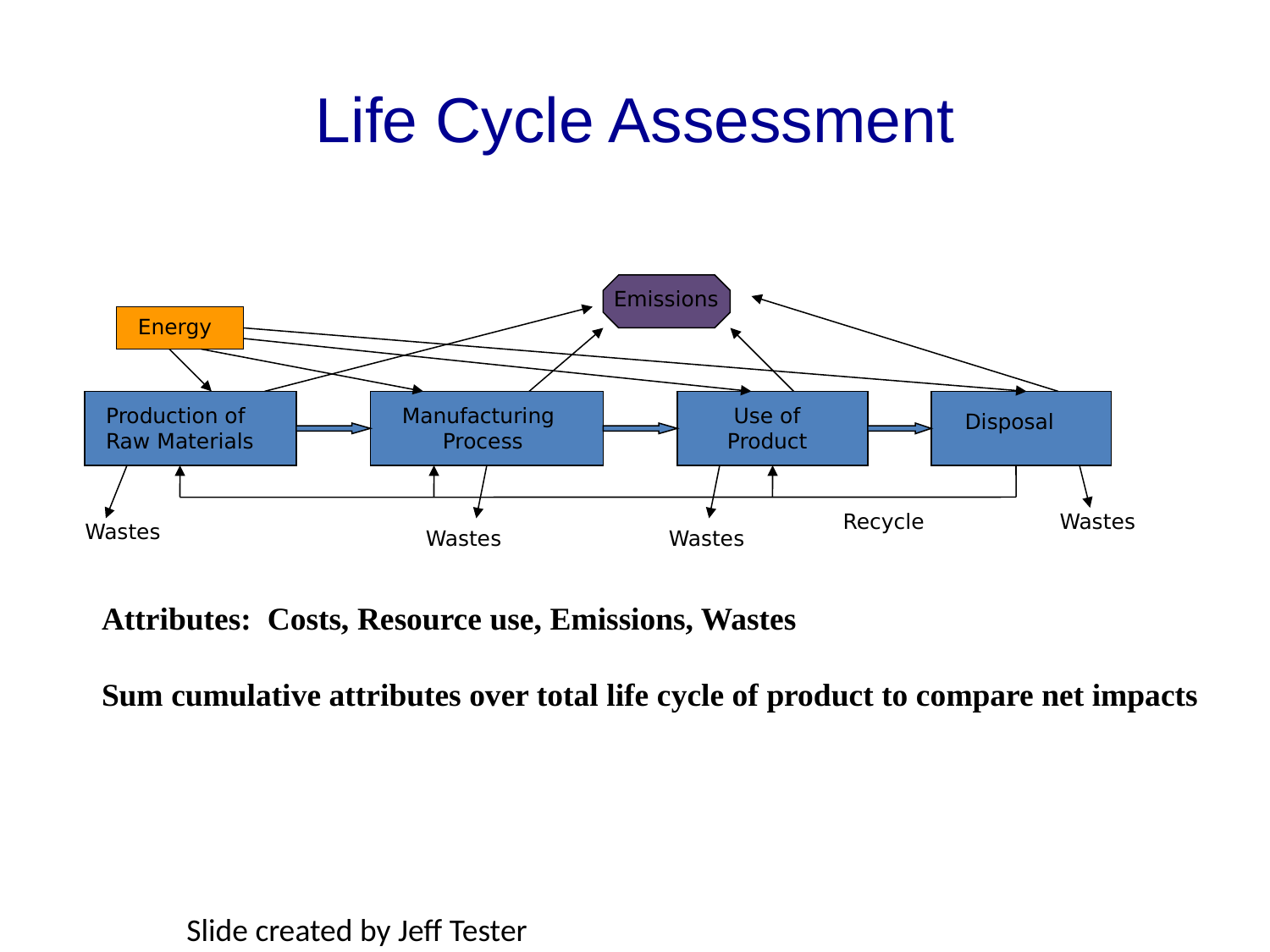

# Life Cycle Assessment

Emissions

      Energy

Production of
Raw Materials
Manufacturing
      Process
     Use of
    Product
Disposal

Recycle                    Wastes
Wastes
Wastes
Wastes
Attributes:  Costs, Resource use, Emissions, Wastes

Sum cumulative attributes over total life cycle of product to compare net impacts
Slide created by Jeff Tester